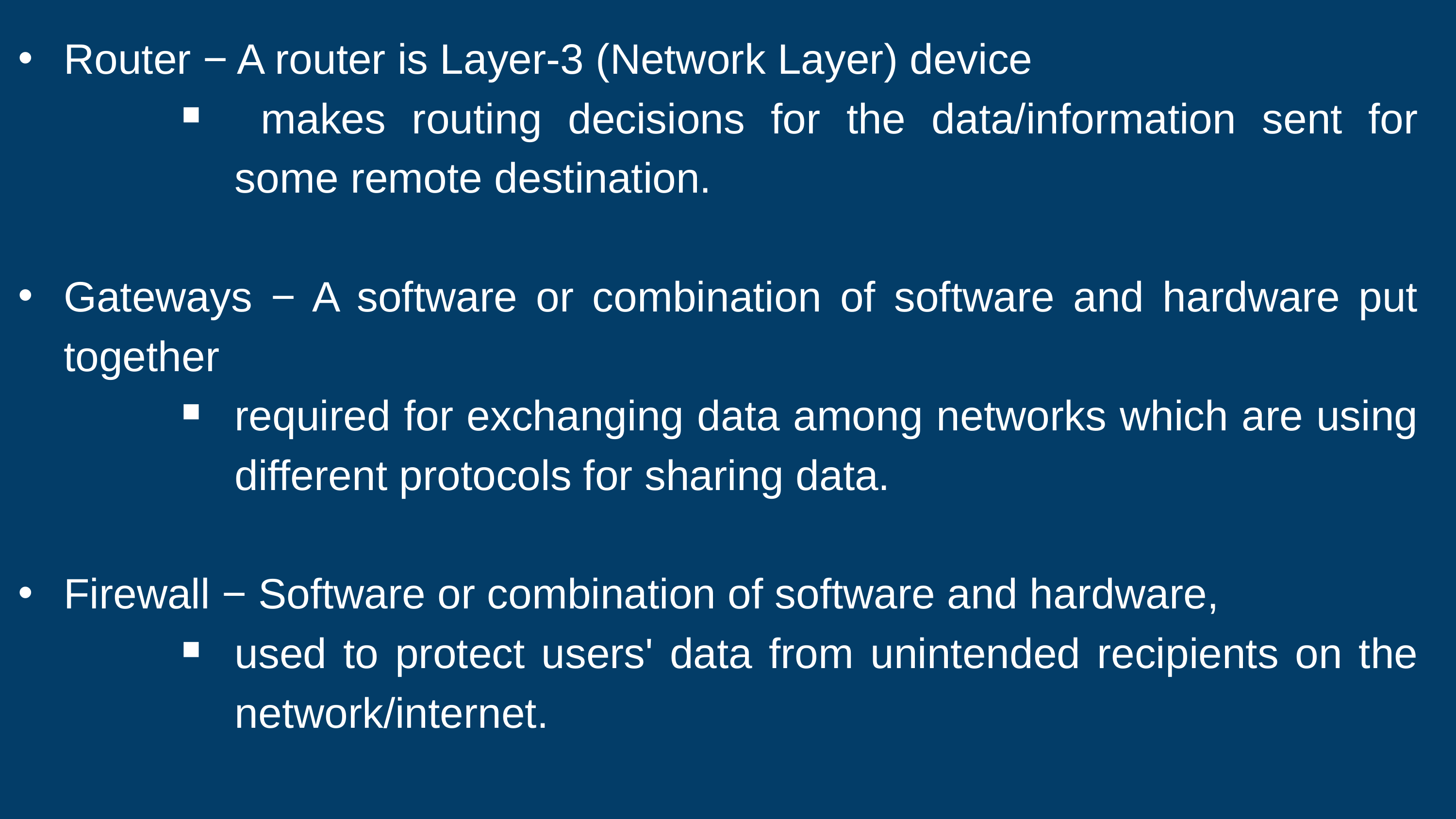

Router − A router is Layer-3 (Network Layer) device
 makes routing decisions for the data/information sent for some remote destination.

Gateways − A software or combination of software and hardware put together
required for exchanging data among networks which are using different protocols for sharing data.

Firewall − Software or combination of software and hardware,
used to protect users' data from unintended recipients on the network/internet.